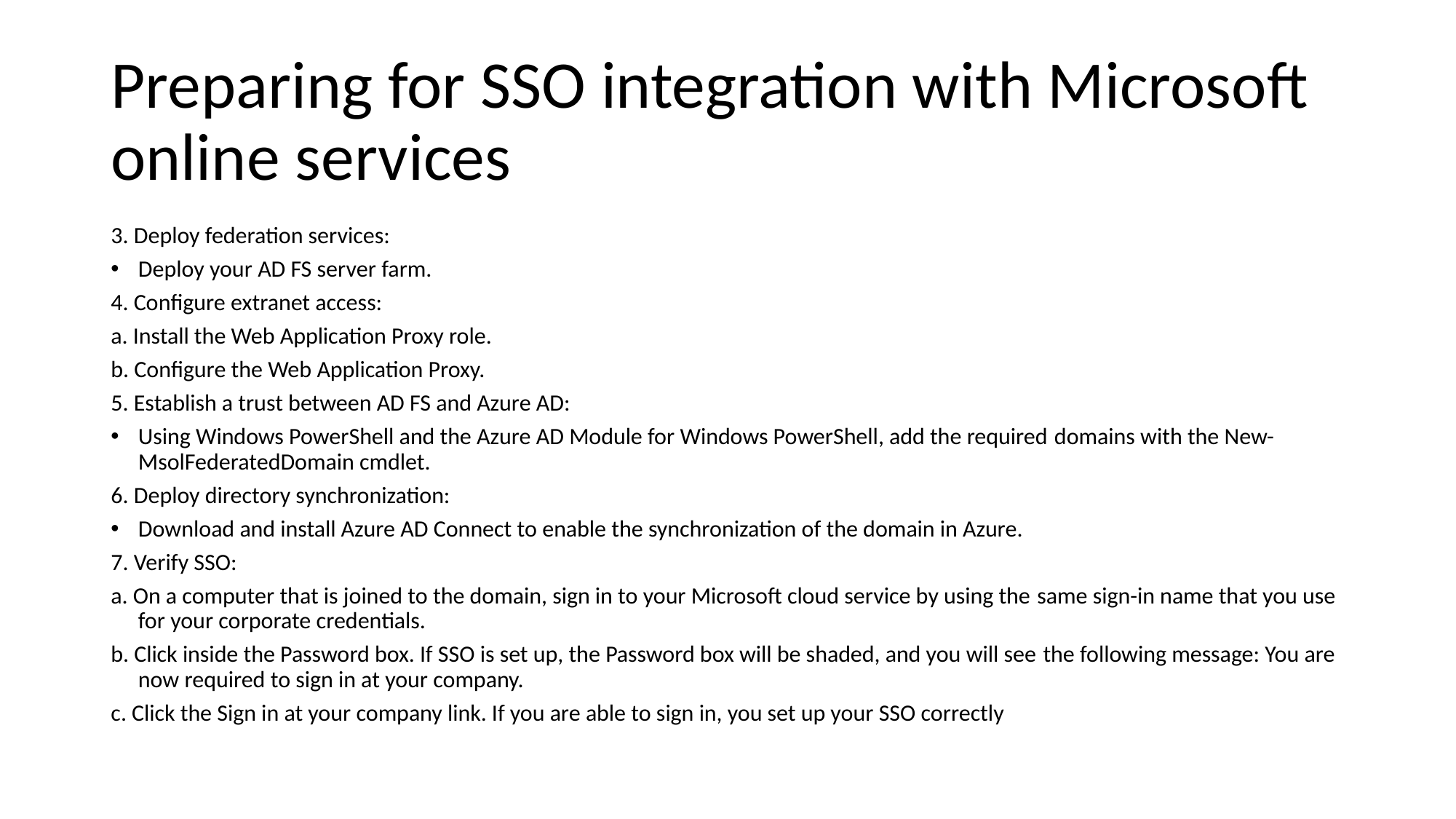

# Preparing for SSO integration with Microsoft online services
3. Deploy federation services:
Deploy your AD FS server farm.
4. Configure extranet access:
a. Install the Web Application Proxy role.
b. Configure the Web Application Proxy.
5. Establish a trust between AD FS and Azure AD:
Using Windows PowerShell and the Azure AD Module for Windows PowerShell, add the required domains with the New-MsolFederatedDomain cmdlet.
6. Deploy directory synchronization:
Download and install Azure AD Connect to enable the synchronization of the domain in Azure.
7. Verify SSO:
a. On a computer that is joined to the domain, sign in to your Microsoft cloud service by using the same sign-in name that you use for your corporate credentials.
b. Click inside the Password box. If SSO is set up, the Password box will be shaded, and you will see the following message: You are now required to sign in at your company.
c. Click the Sign in at your company link. If you are able to sign in, you set up your SSO correctly